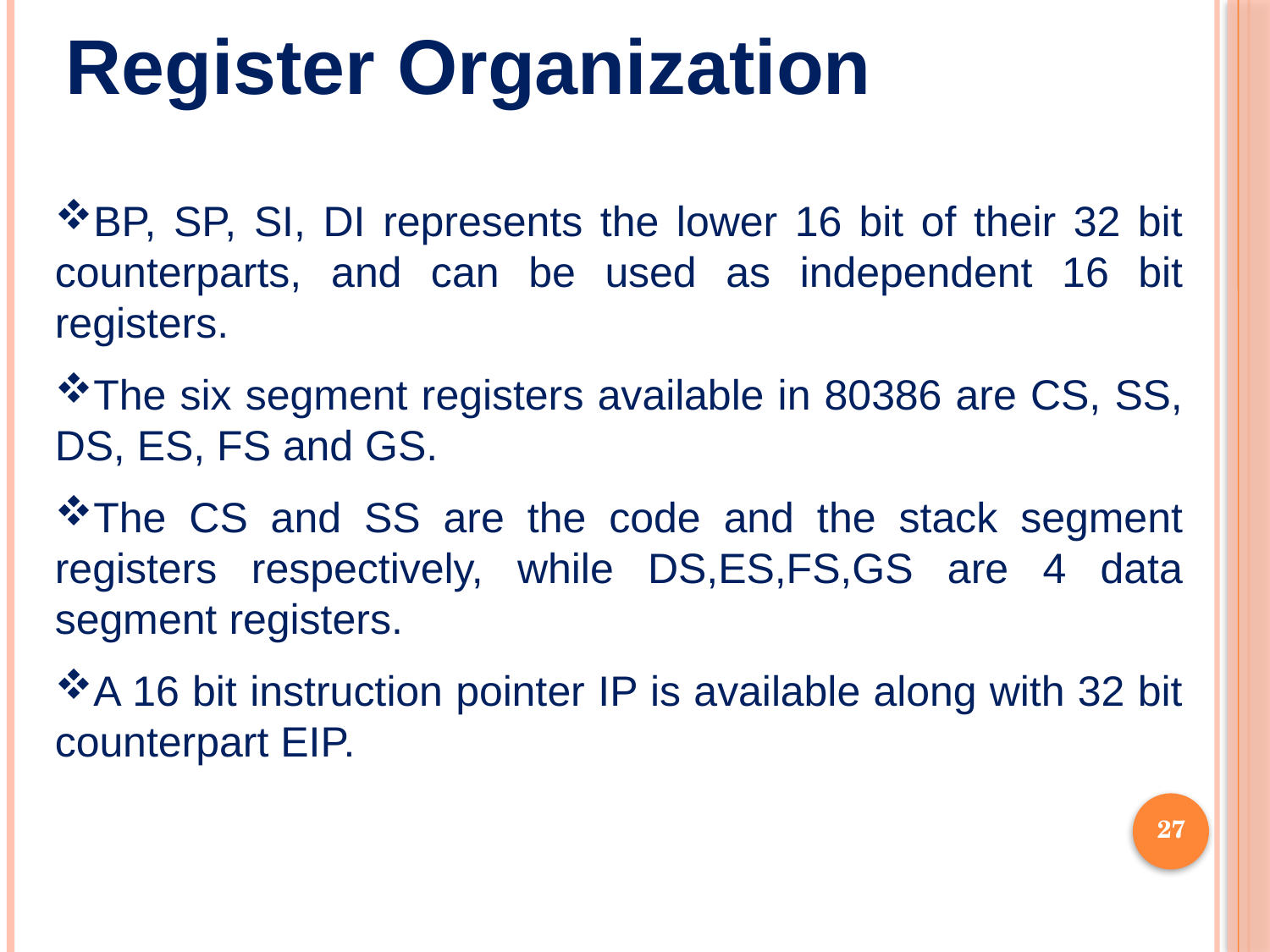

Register Organization
BP, SP, SI, DI represents the lower 16 bit of their 32 bit counterparts, and can be used as independent 16 bit registers.
The six segment registers available in 80386 are CS, SS, DS, ES, FS and GS.
The CS and SS are the code and the stack segment registers respectively, while DS,ES,FS,GS are 4 data segment registers.
A 16 bit instruction pointer IP is available along with 32 bit counterpart EIP.

27